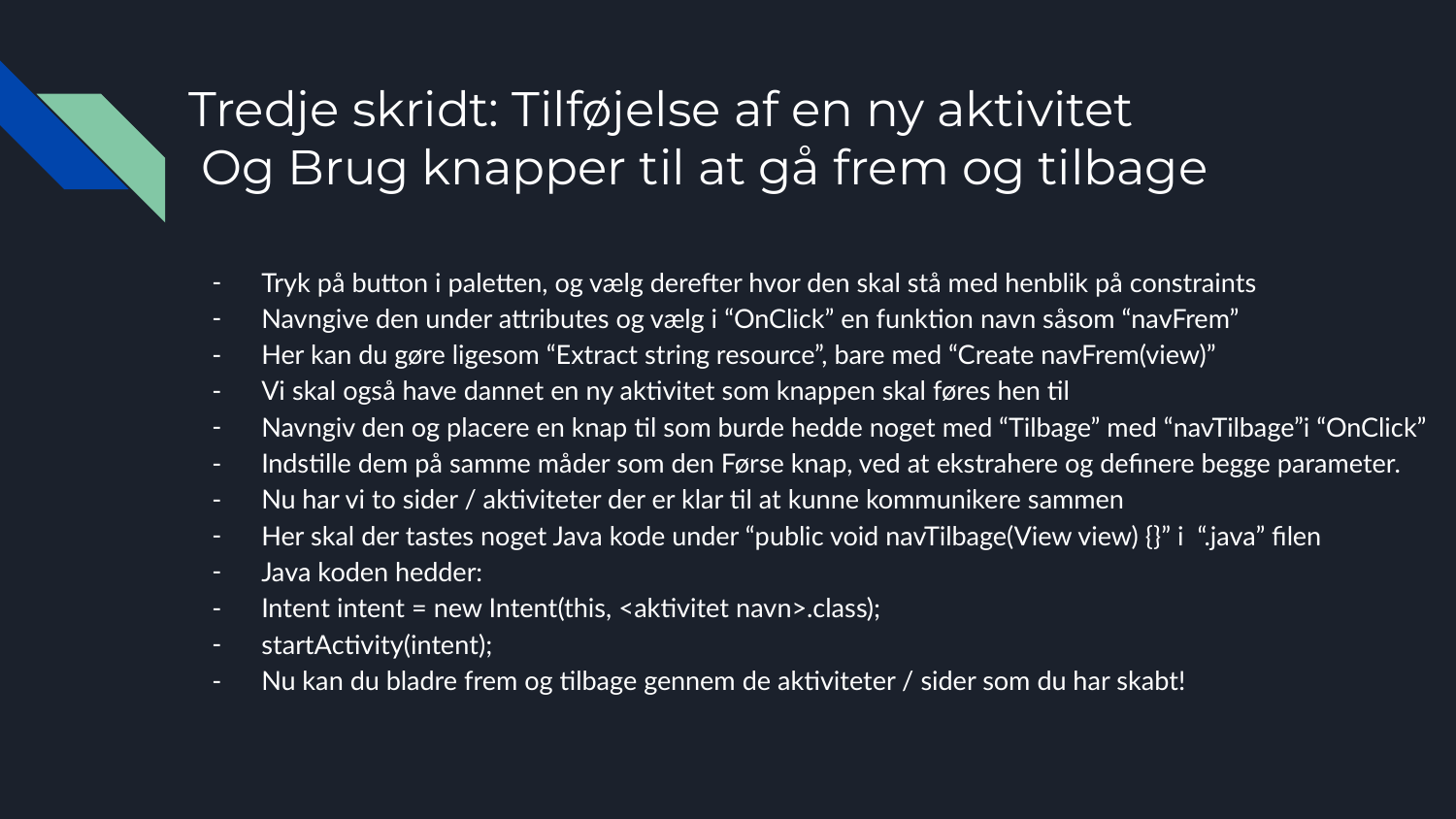

# Tredje skridt: Tilføjelse af en ny aktivitet
 Og Brug knapper til at gå frem og tilbage
Tryk på button i paletten, og vælg derefter hvor den skal stå med henblik på constraints
Navngive den under attributes og vælg i “OnClick” en funktion navn såsom “navFrem”
Her kan du gøre ligesom “Extract string resource”, bare med “Create navFrem(view)”
Vi skal også have dannet en ny aktivitet som knappen skal føres hen til
Navngiv den og placere en knap til som burde hedde noget med “Tilbage” med “navTilbage”i “OnClick”
Indstille dem på samme måder som den Førse knap, ved at ekstrahere og definere begge parameter.
Nu har vi to sider / aktiviteter der er klar til at kunne kommunikere sammen
Her skal der tastes noget Java kode under “public void navTilbage(View view) {}” i  “.java” filen
Java koden hedder:
Intent intent = new Intent(this, <aktivitet navn>.class);
startActivity(intent);
Nu kan du bladre frem og tilbage gennem de aktiviteter / sider som du har skabt!